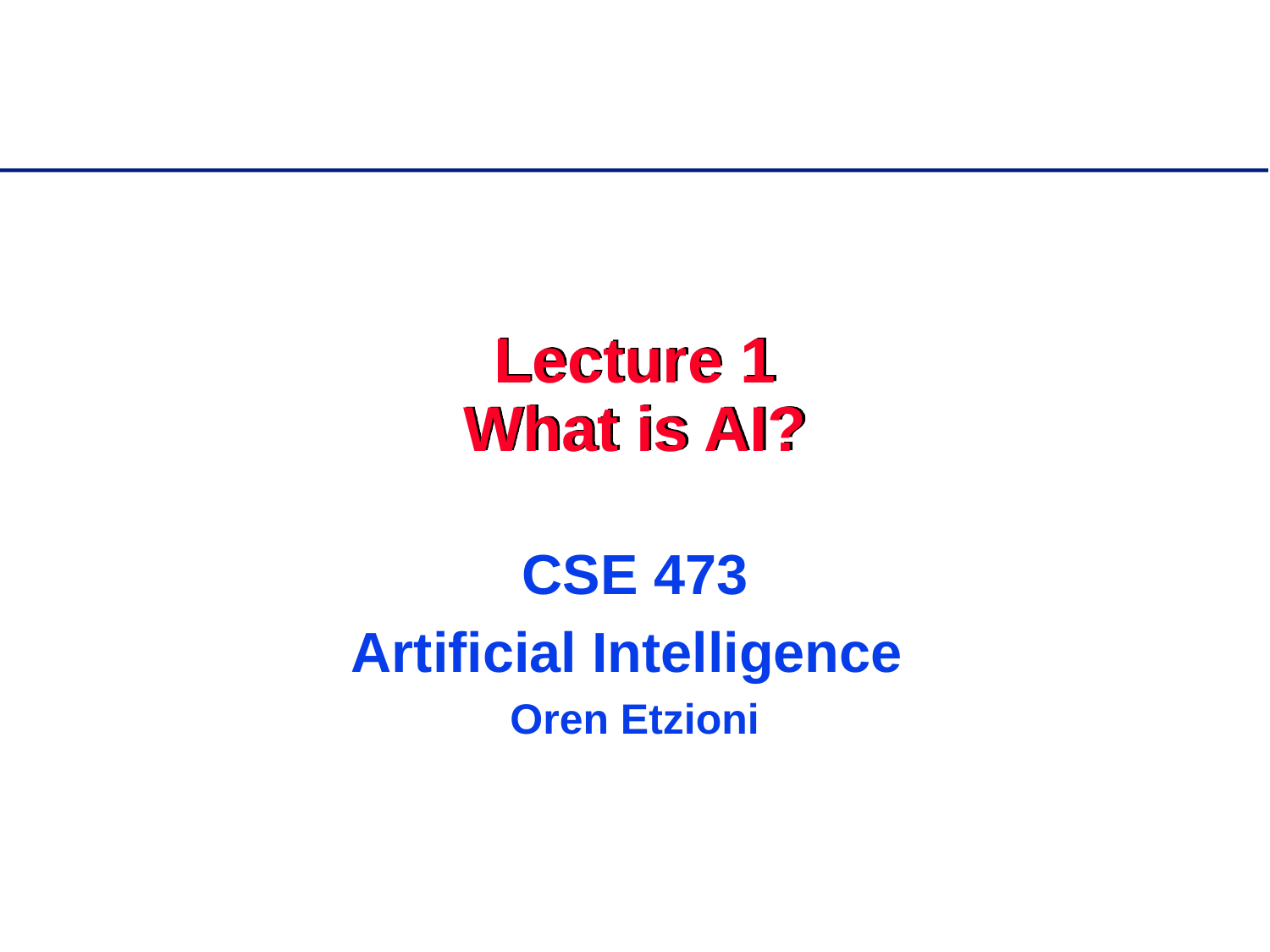

# Lecture 1 What is AI?
CSE 473
Artificial Intelligence
Oren Etzioni